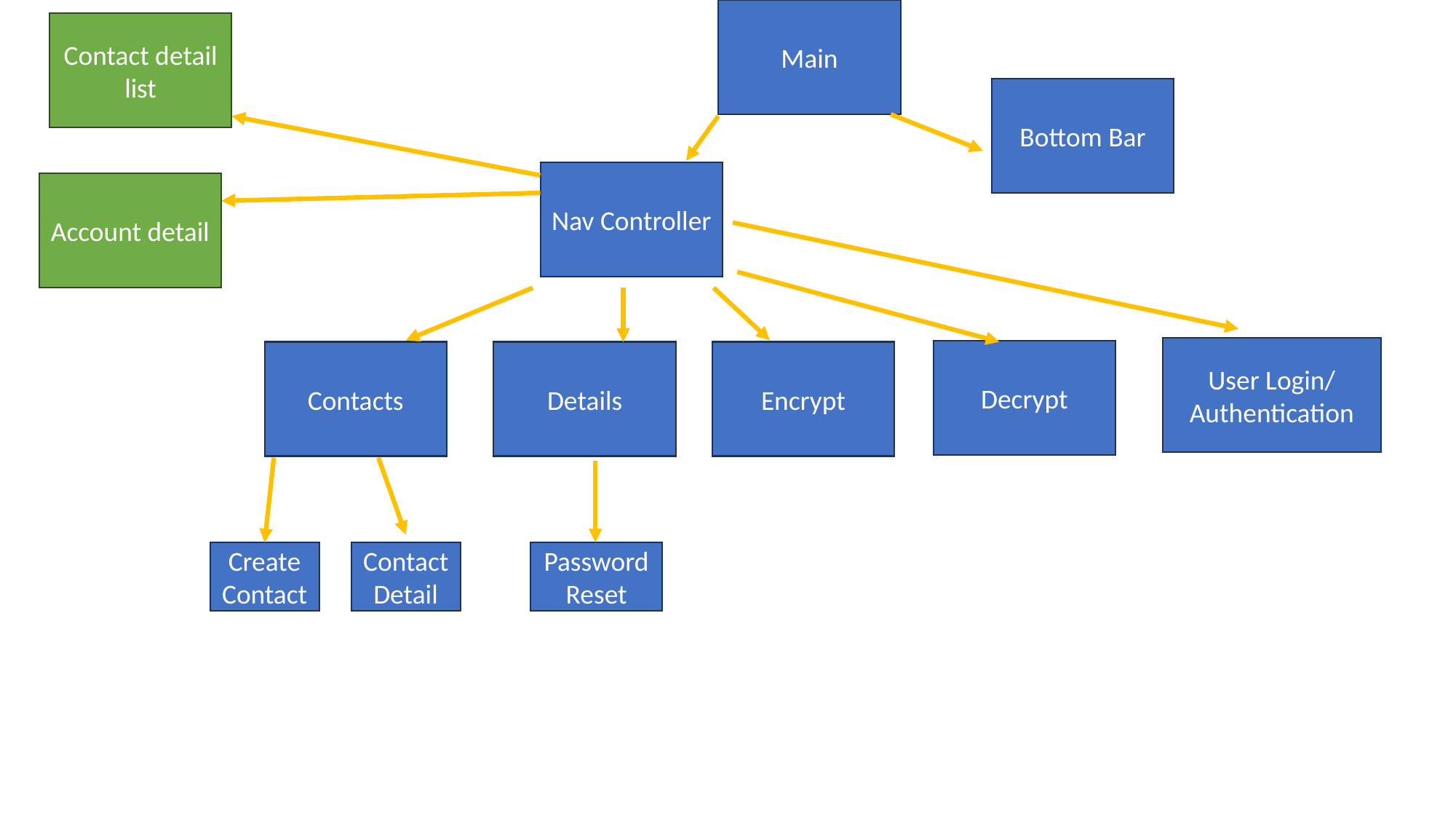

Main
Contact detail list
Bottom Bar
Nav Controller
Account detail
User Login/ Authentication
Decrypt
Contacts
Details
Encrypt
Contact Detail
Password Reset
Create Contact